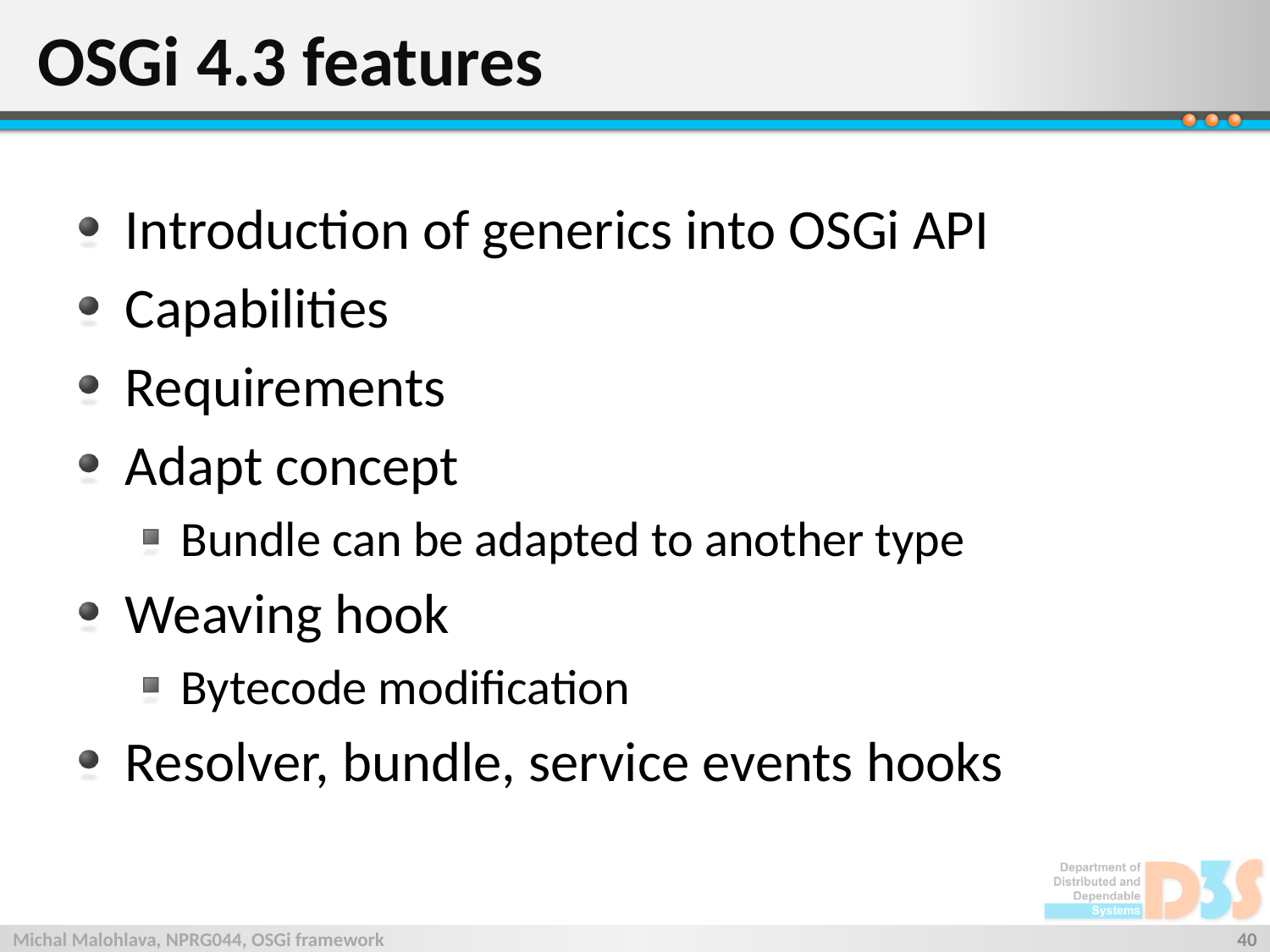

# OSGi 4.3 features
Introduction of generics into OSGi API
Capabilities
Requirements
Adapt concept
Bundle can be adapted to another type
Weaving hook
Bytecode modification
Resolver, bundle, service events hooks

Michal Malohlava, NPRG044, OSGi framework
40